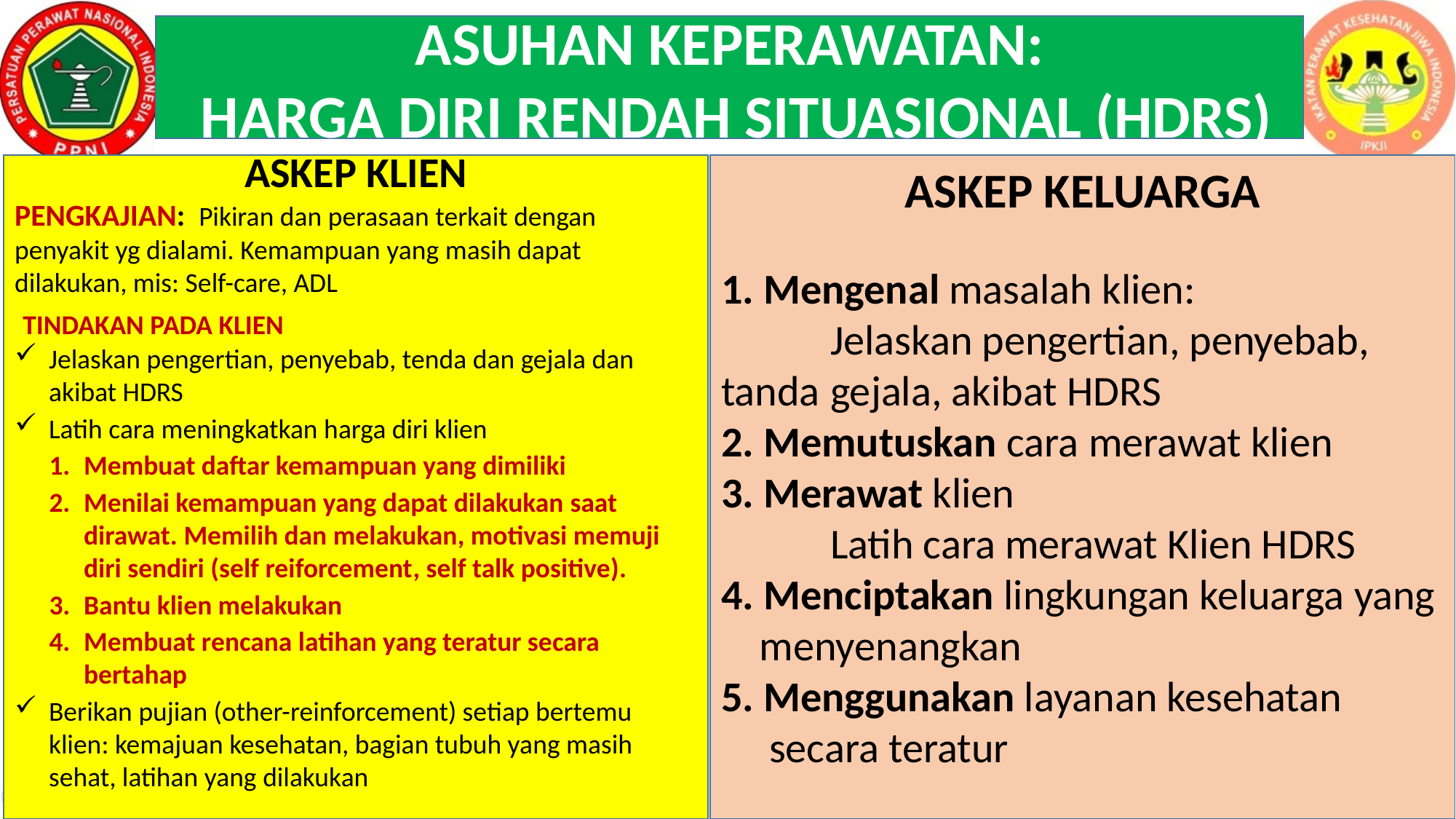

ASUHAN KEPERAWATAN:
 HARGA DIRI RENDAH SITUASIONAL (HDRS)
ASKEP KLIEN
PENGKAJIAN:  Pikiran dan perasaan terkait dengan penyakit yg dialami. Kemampuan yang masih dapat dilakukan, mis: Self-care, ADL
 TINDAKAN PADA KLIEN
Jelaskan pengertian, penyebab, tenda dan gejala dan akibat HDRS
Latih cara meningkatkan harga diri klien
Membuat daftar kemampuan yang dimiliki
Menilai kemampuan yang dapat dilakukan saat dirawat. Memilih dan melakukan, motivasi memuji diri sendiri (self reiforcement, self talk positive).
Bantu klien melakukan
Membuat rencana latihan yang teratur secara bertahap
Berikan pujian (other-reinforcement) setiap bertemu klien: kemajuan kesehatan, bagian tubuh yang masih sehat, latihan yang dilakukan

ASKEP KELUARGA

1. Mengenal masalah klien:
	Jelaskan pengertian, penyebab, tanda 	gejala, akibat HDRS
2. Memutuskan cara merawat klien
3. Merawat klien
	Latih cara merawat Klien HDRS
4. Menciptakan lingkungan keluarga yang
    menyenangkan
5. Menggunakan layanan kesehatan
     secara teratur